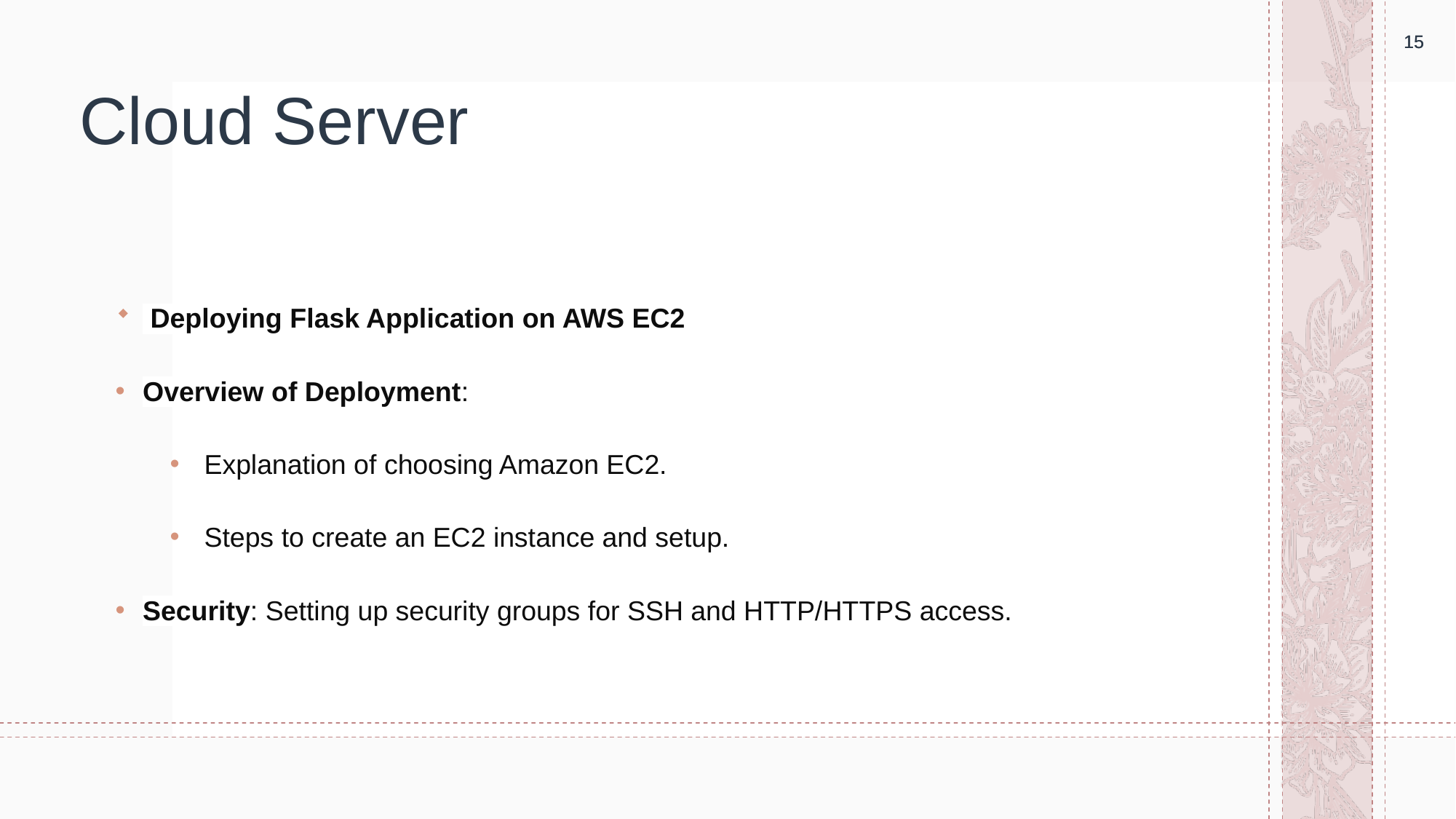

15
15
# Cloud Server
 Deploying Flask Application on AWS EC2
Overview of Deployment:
Explanation of choosing Amazon EC2.
Steps to create an EC2 instance and setup.
Security: Setting up security groups for SSH and HTTP/HTTPS access.